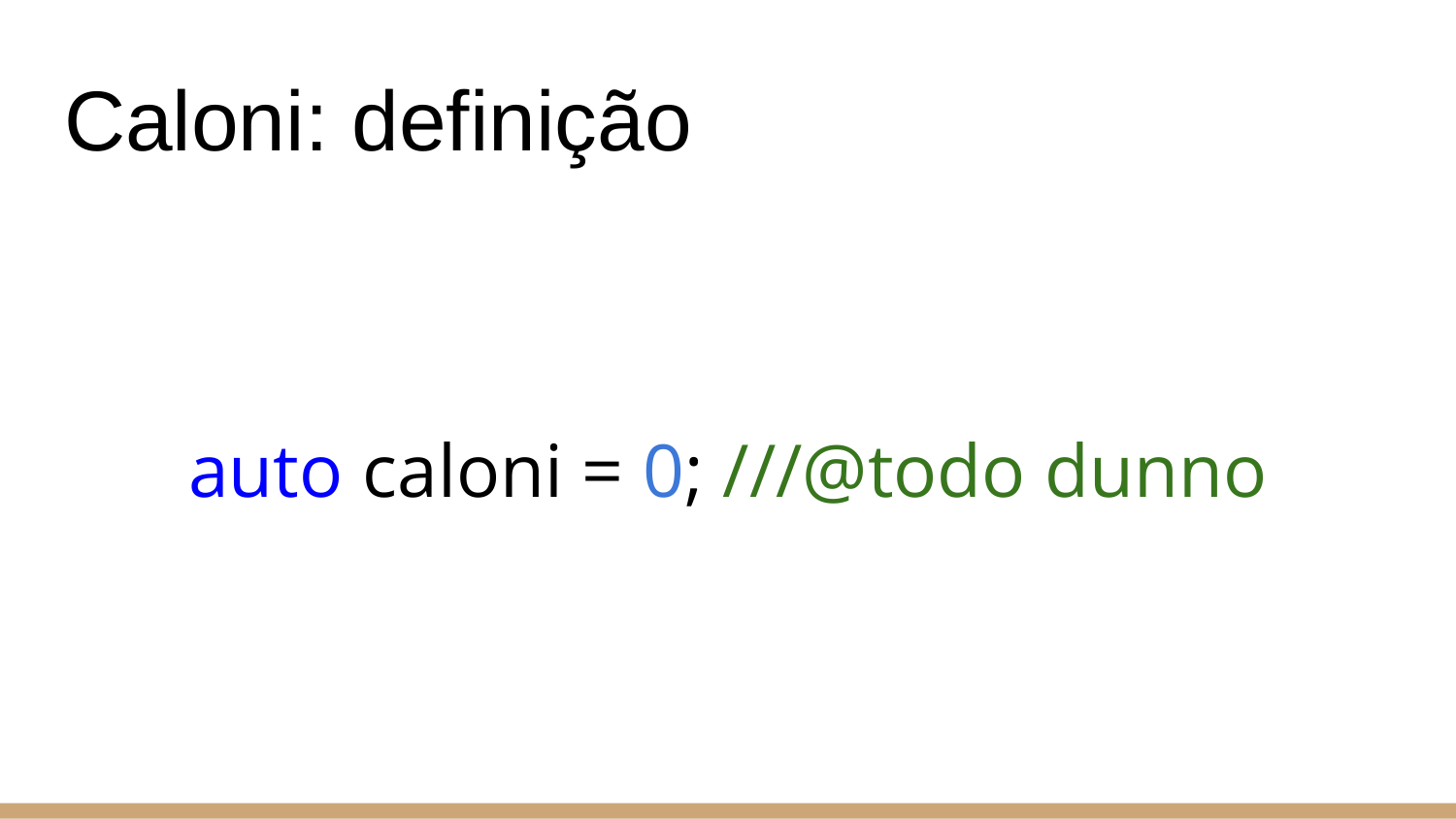

# Caloni: definição
auto caloni = 0; ///@todo dunno